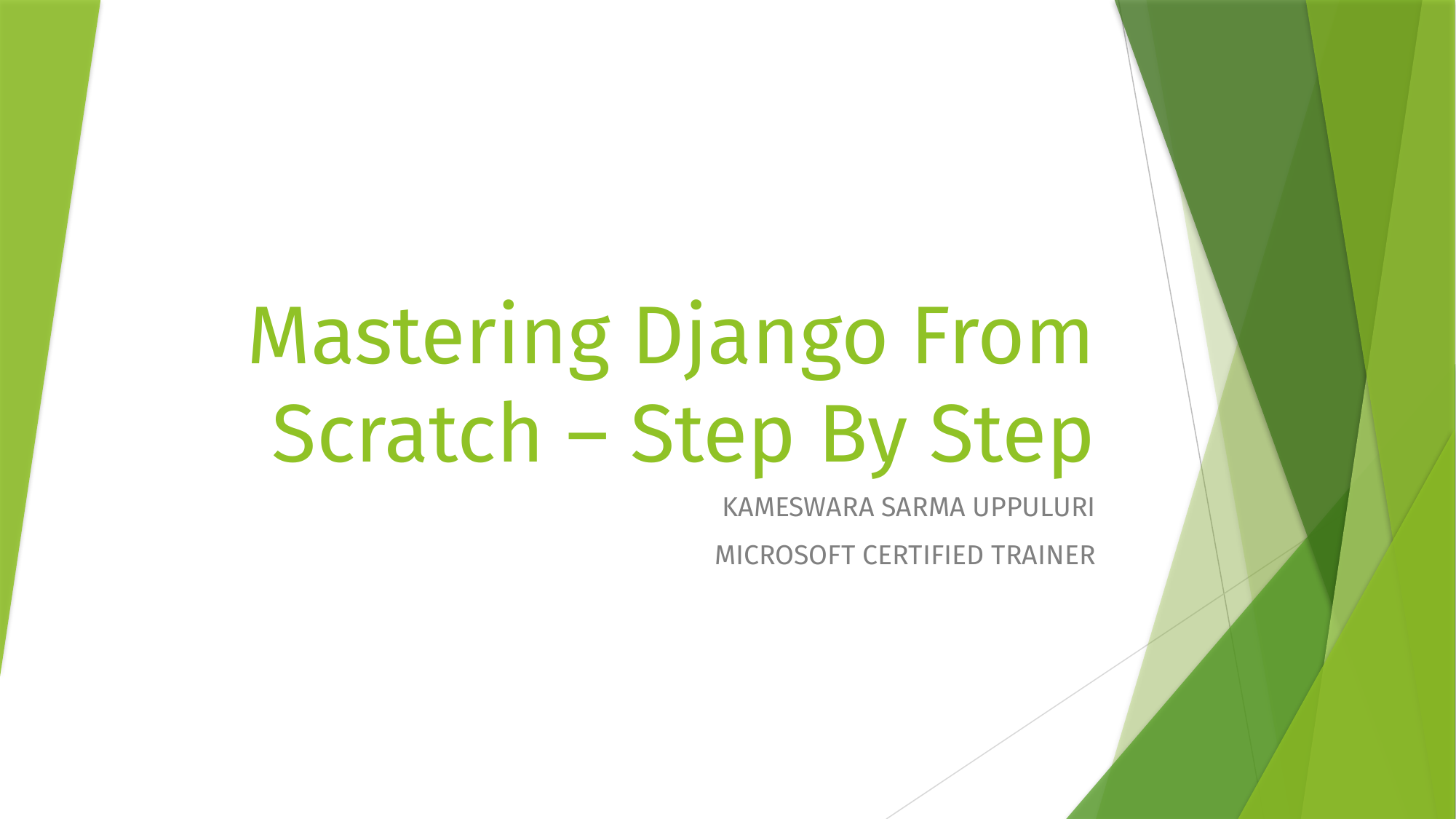

# Mastering Django From Scratch – Step By Step
KAMESWARA SARMA UPPULURI
MICROSOFT CERTIFIED TRAINER